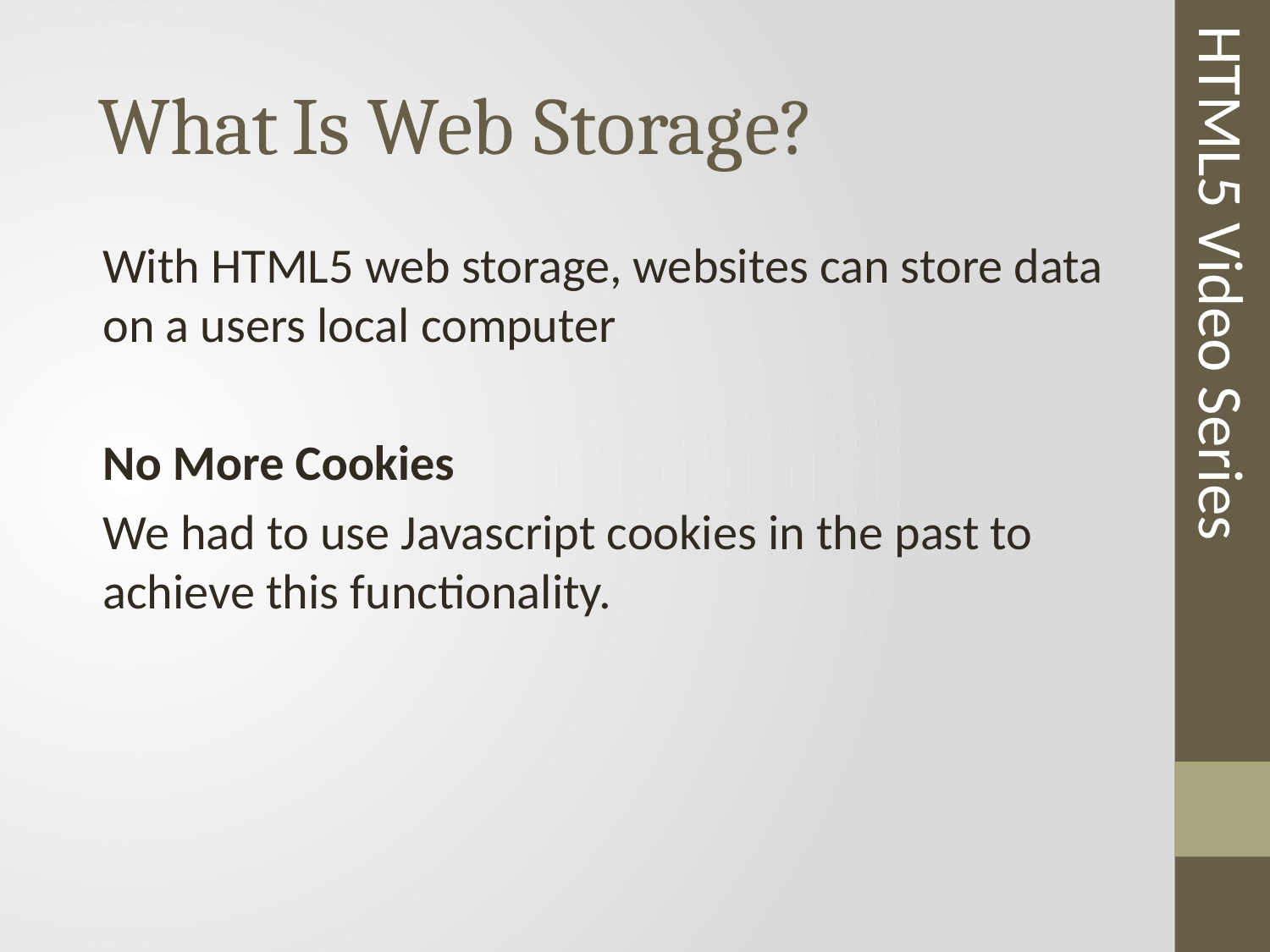

# What Is Web Storage?
With HTML5 web storage, websites can store data on a users local computer

No More Cookies
We had to use Javascript cookies in the past to achieve this functionality.
HTML5 Video Series